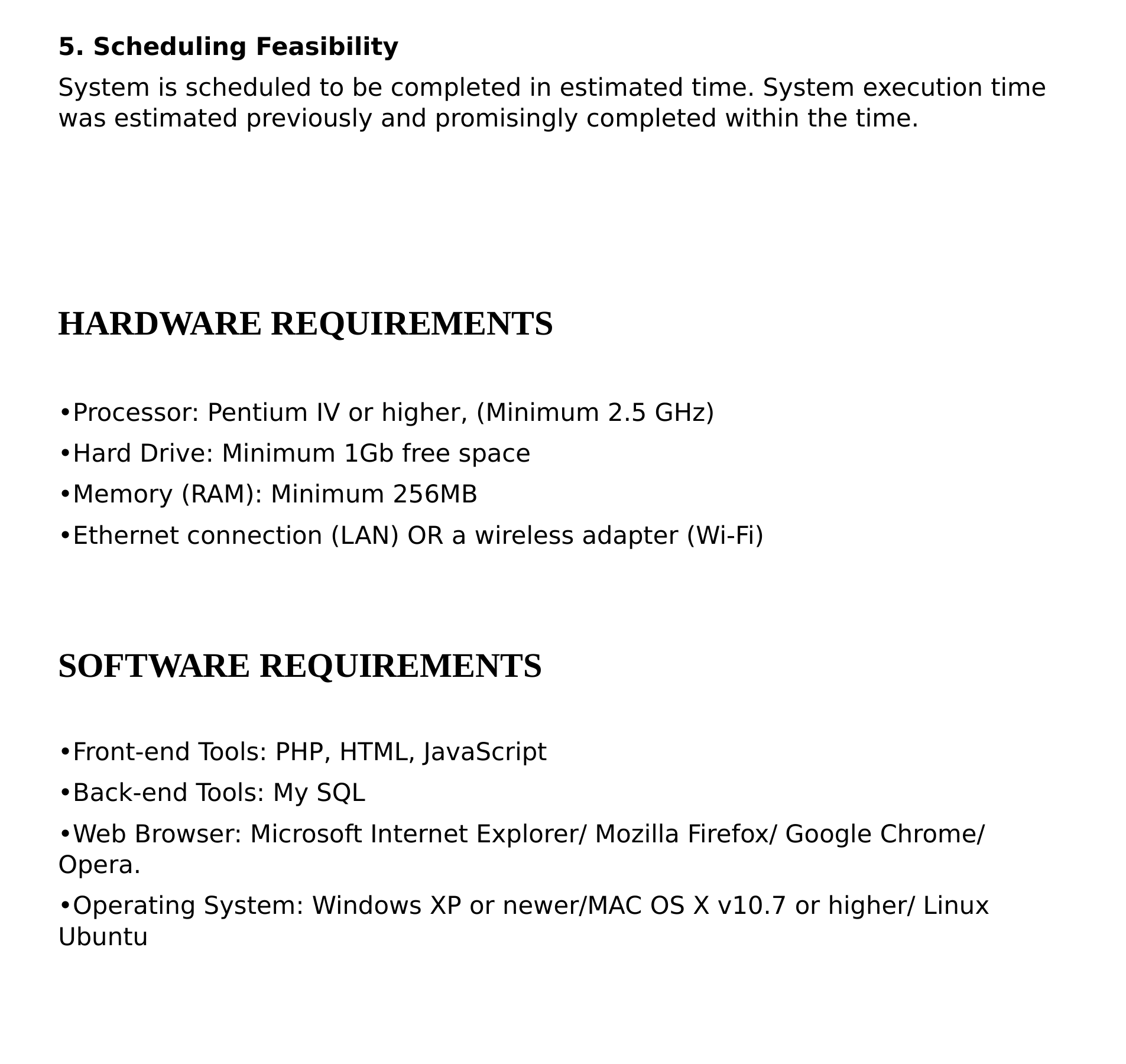

5. Scheduling Feasibility
System is scheduled to be completed in estimated time. System execution time was estimated previously and promisingly completed within the time.

HARDWARE REQUIREMENTS

•Processor: Pentium IV or higher, (Minimum 2.5 GHz)
•Hard Drive: Minimum 1Gb free space
•Memory (RAM): Minimum 256MB
•Ethernet connection (LAN) OR a wireless adapter (Wi-Fi)

SOFTWARE REQUIREMENTS

•Front-end Tools: PHP, HTML, JavaScript
•Back-end Tools: My SQL
•Web Browser: Microsoft Internet Explorer/ Mozilla Firefox/ Google Chrome/ Opera.
•Operating System: Windows XP or newer/MAC OS X v10.7 or higher/ Linux Ubuntu